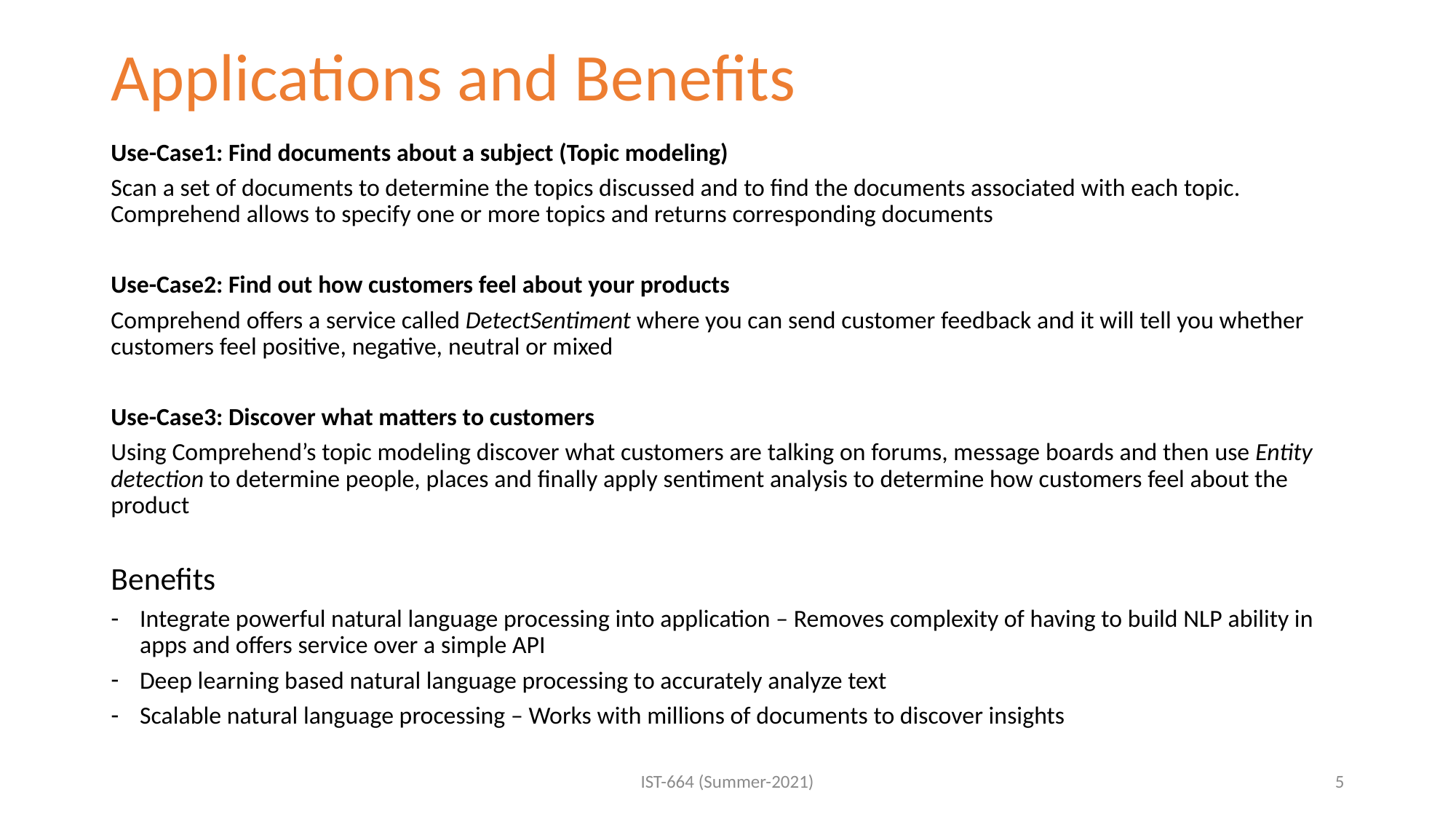

# Applications and Benefits
Use-Case1: Find documents about a subject (Topic modeling)
Scan a set of documents to determine the topics discussed and to find the documents associated with each topic. Comprehend allows to specify one or more topics and returns corresponding documents

Use-Case2: Find out how customers feel about your products
Comprehend offers a service called DetectSentiment where you can send customer feedback and it will tell you whether customers feel positive, negative, neutral or mixed

Use-Case3: Discover what matters to customers
Using Comprehend’s topic modeling discover what customers are talking on forums, message boards and then use Entity detection to determine people, places and finally apply sentiment analysis to determine how customers feel about the product

Benefits
Integrate powerful natural language processing into application – Removes complexity of having to build NLP ability in apps and offers service over a simple API
Deep learning based natural language processing to accurately analyze text
Scalable natural language processing – Works with millions of documents to discover insights

IST-664 (Summer-2021)
5